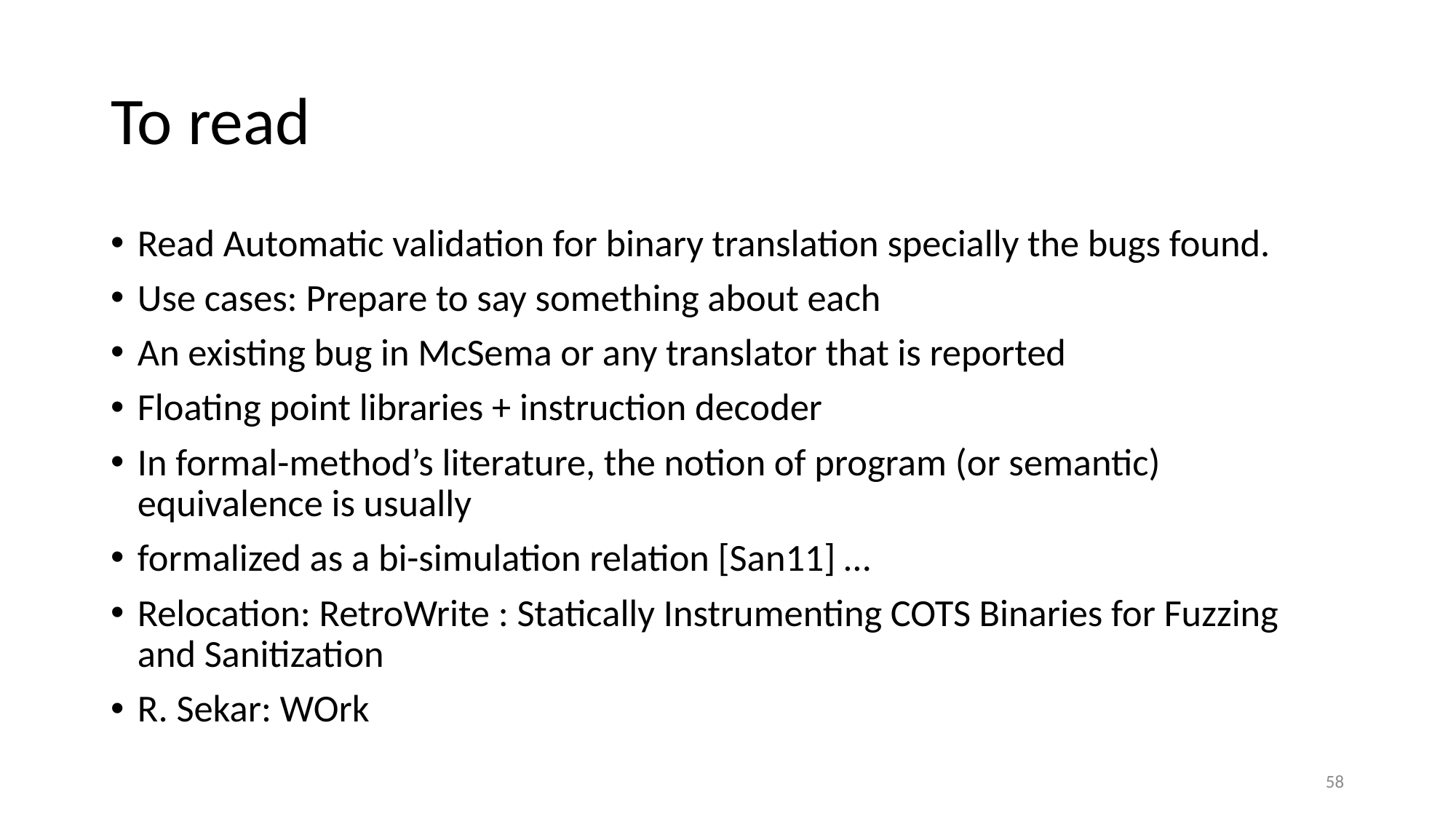

# To read
Read Automatic validation for binary translation specially the bugs found.
Use cases: Prepare to say something about each
An existing bug in McSema or any translator that is reported
Floating point libraries + instruction decoder
In formal-method’s literature, the notion of program (or semantic) equivalence is usually
formalized as a bi-simulation relation [San11] …
Relocation: RetroWrite : Statically Instrumenting COTS Binaries for Fuzzing and Sanitization
R. Sekar: WOrk
58